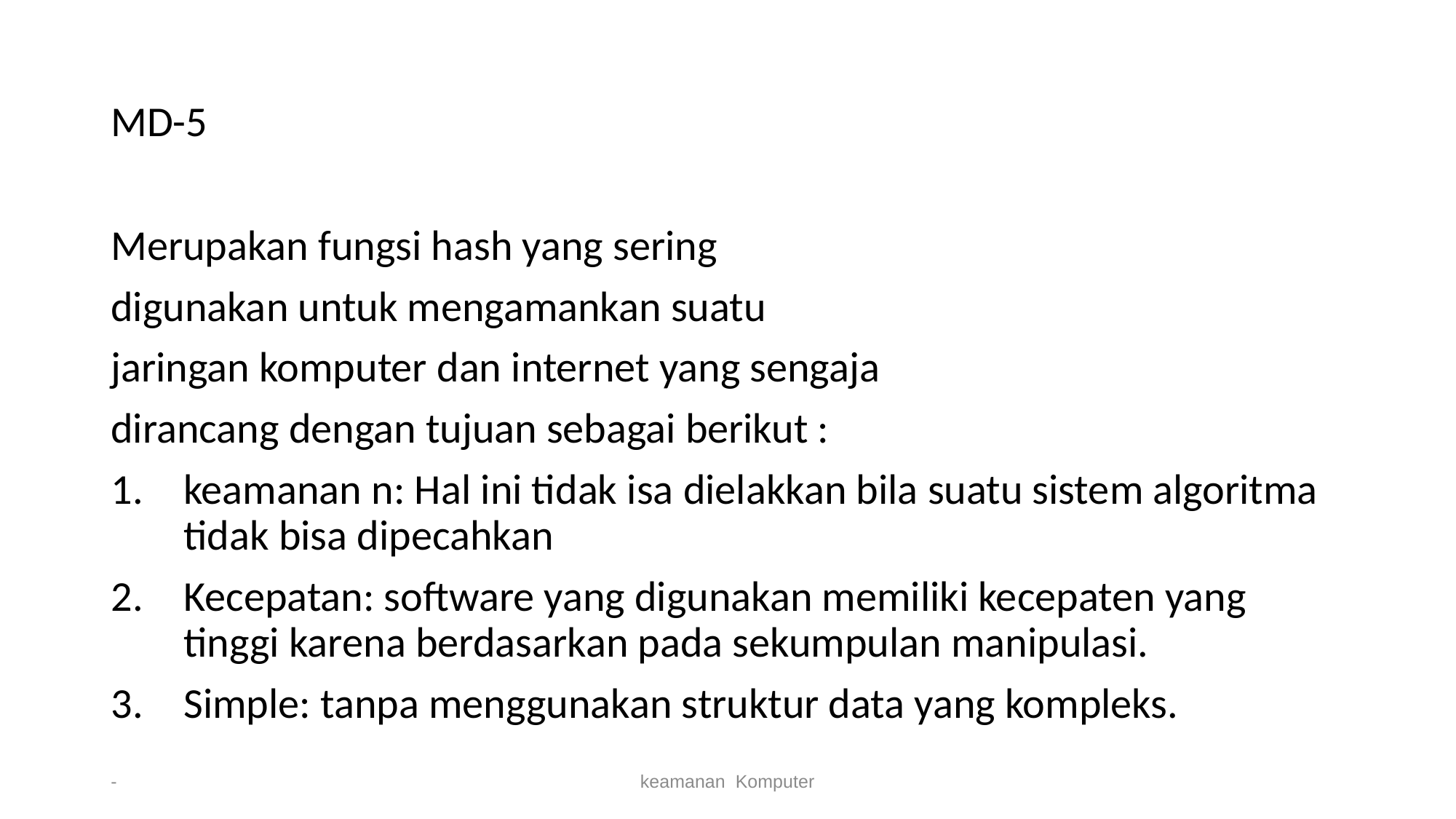

# MD-5
Merupakan fungsi hash yang sering
digunakan untuk mengamankan suatu
jaringan komputer dan internet yang sengaja
dirancang dengan tujuan sebagai berikut :
keamanan n: Hal ini tidak isa dielakkan bila suatu sistem algoritma tidak bisa dipecahkan
Kecepatan: software yang digunakan memiliki kecepaten yang tinggi karena berdasarkan pada sekumpulan manipulasi.
Simple: tanpa menggunakan struktur data yang kompleks.
-
keamanan  Komputer